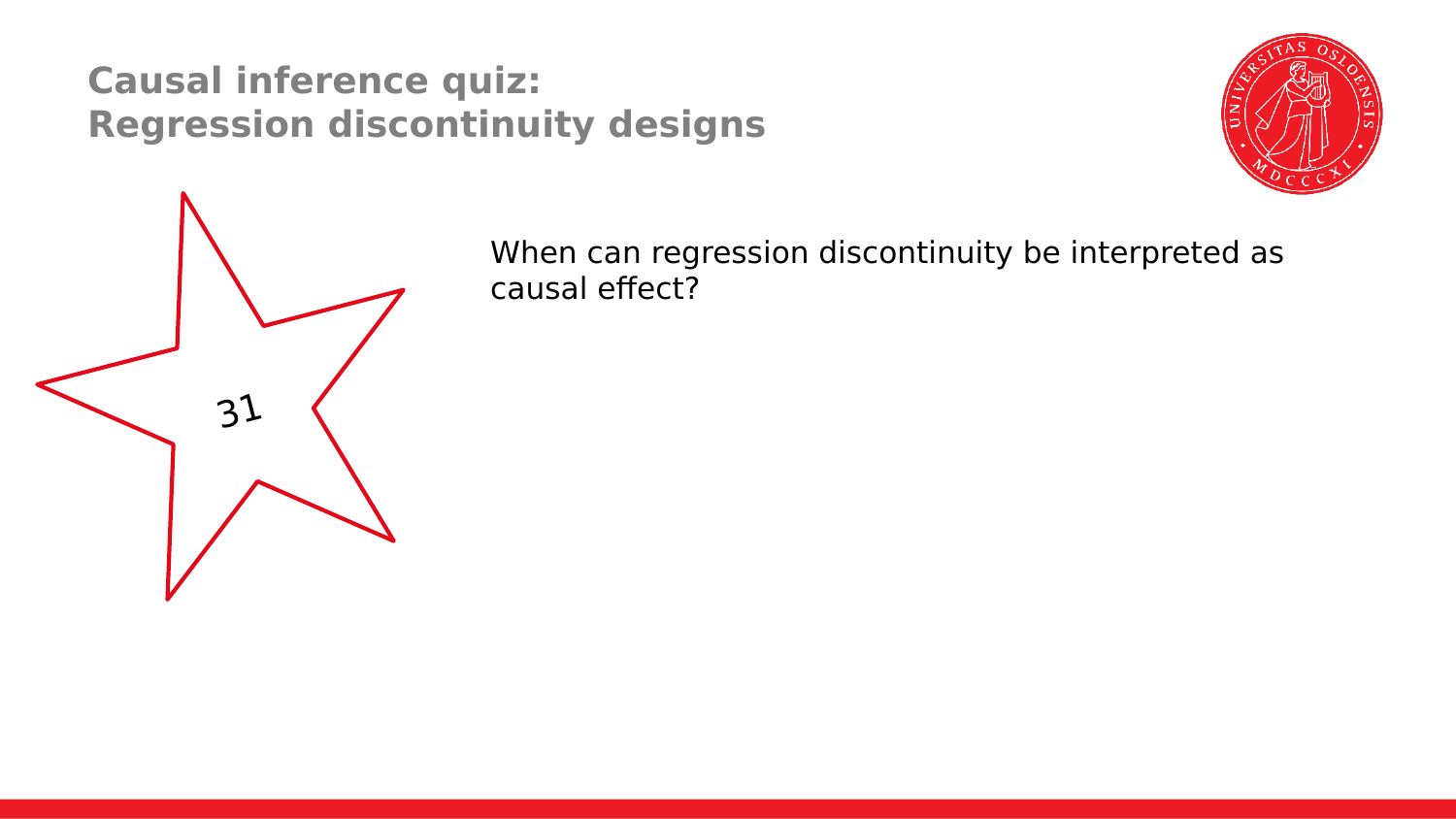

# Causal inference quiz: Regression discontinuity designs
31
When can regression discontinuity be interpreted as causal effect?